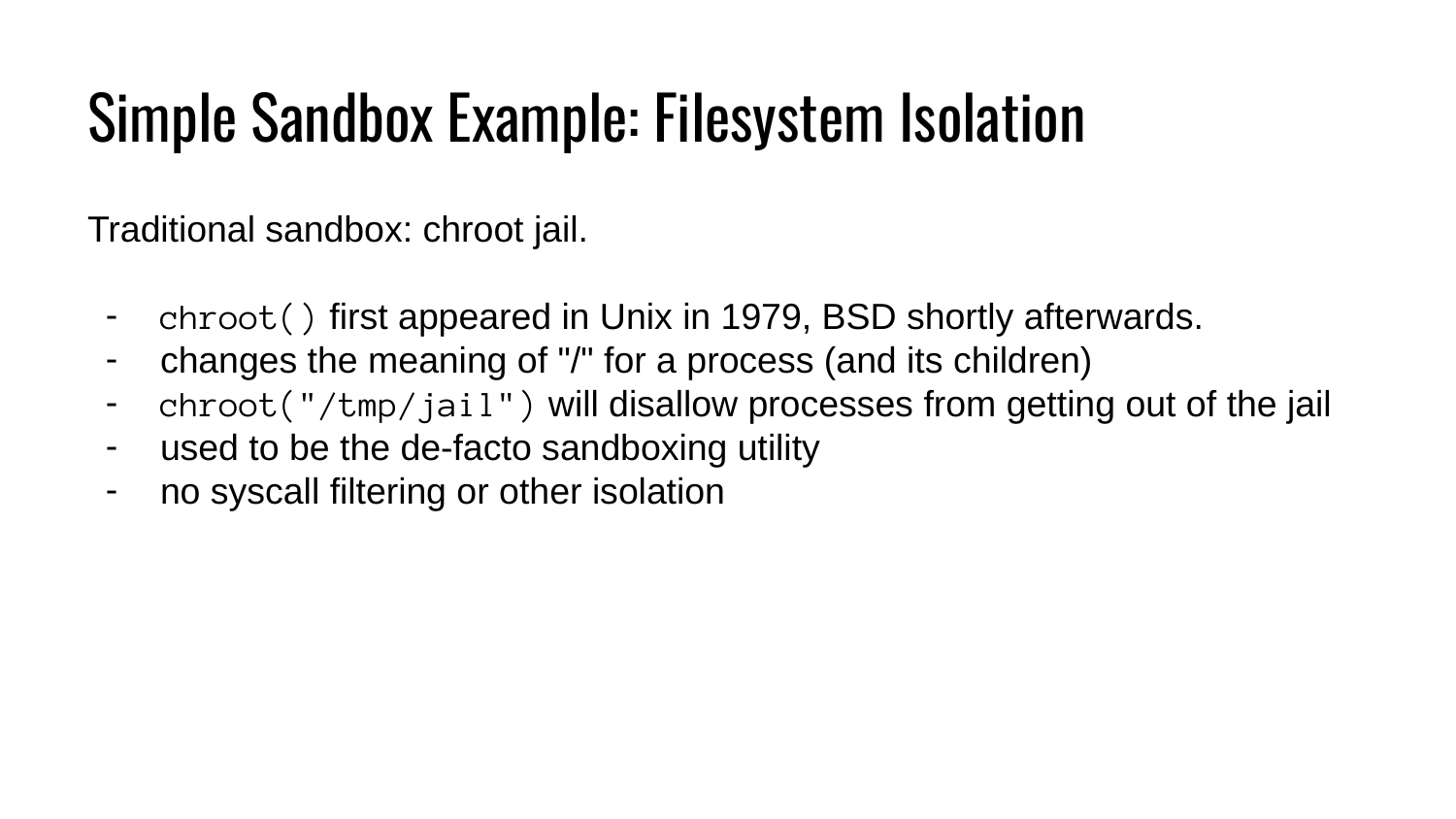

# Simple Sandbox Example: Filesystem Isolation
Traditional sandbox: chroot jail.

chroot() first appeared in Unix in 1979, BSD shortly afterwards.
changes the meaning of "/" for a process (and its children)
chroot("/tmp/jail") will disallow processes from getting out of the jail
used to be the de-facto sandboxing utility
no syscall filtering or other isolation